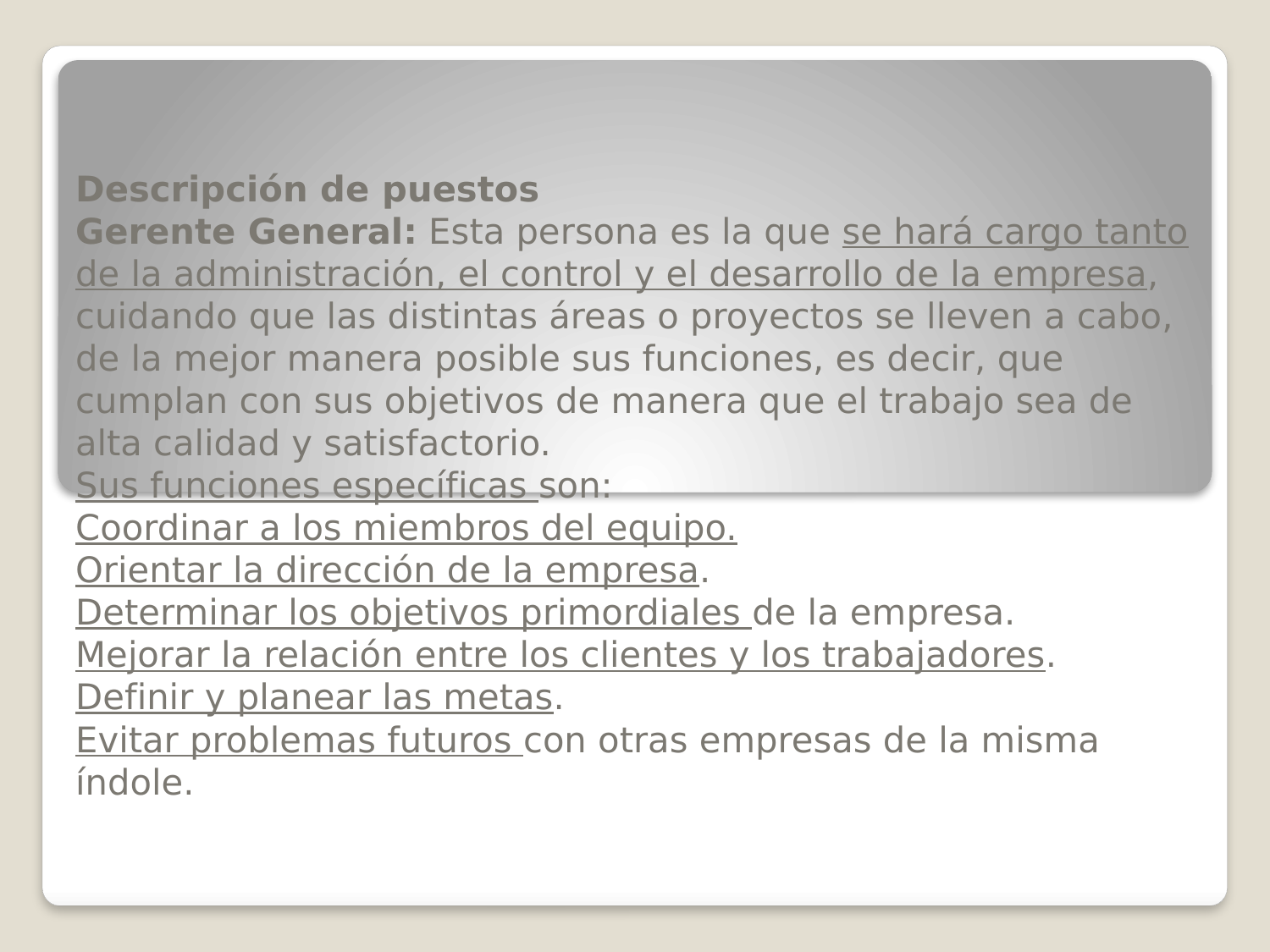

Descripción de puestos
Gerente General: Esta persona es la que se hará cargo tanto de la administración, el control y el desarrollo de la empresa, cuidando que las distintas áreas o proyectos se lleven a cabo, de la mejor manera posible sus funciones, es decir, que cumplan con sus objetivos de manera que el trabajo sea de alta calidad y satisfactorio.
Sus funciones específicas son:
Coordinar a los miembros del equipo.
Orientar la dirección de la empresa.
Determinar los objetivos primordiales de la empresa.
Mejorar la relación entre los clientes y los trabajadores.
Definir y planear las metas.
Evitar problemas futuros con otras empresas de la misma índole.